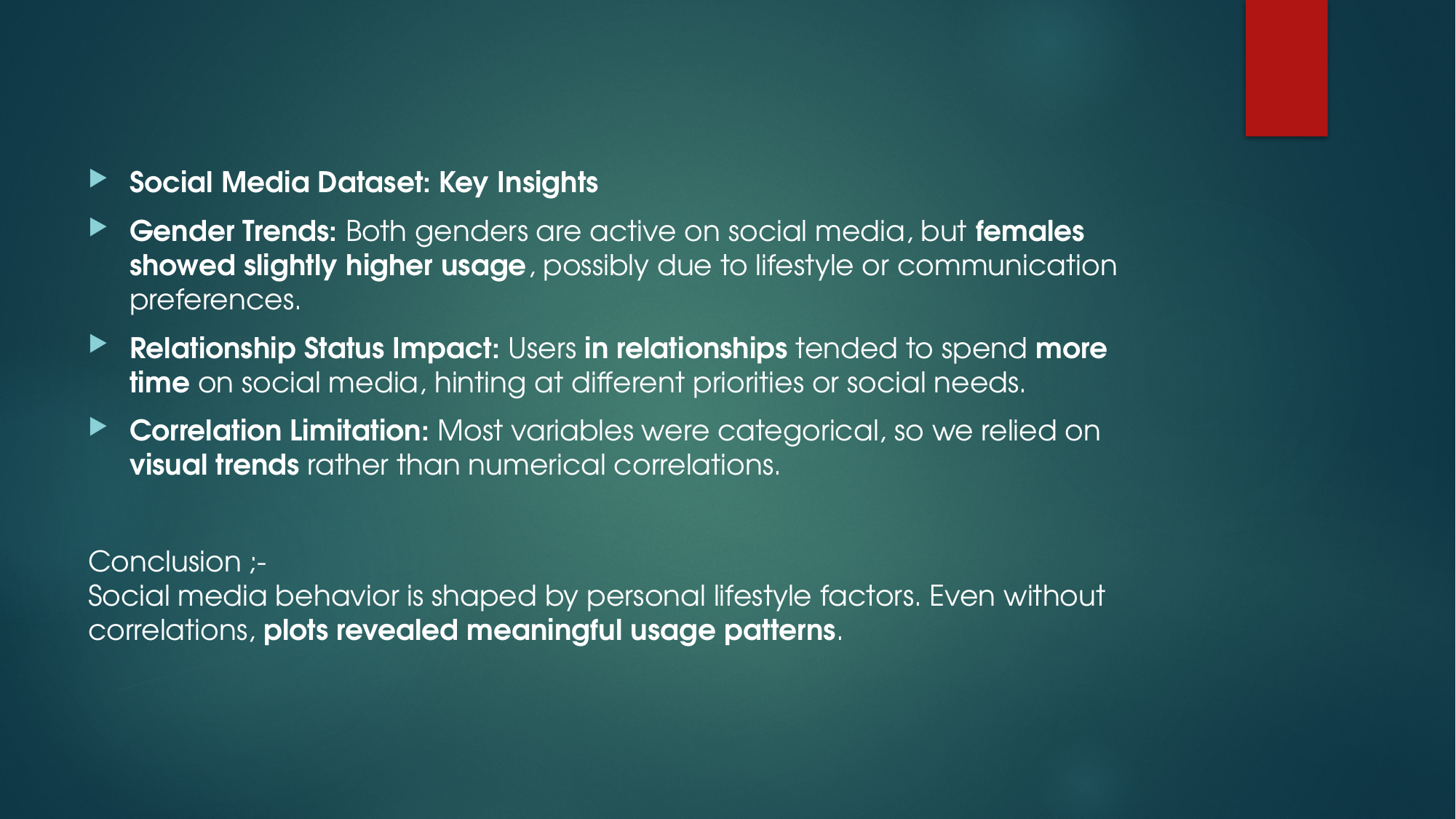

Social Media Dataset: Key Insights
Gender Trends: Both genders are active on social media, but females showed slightly higher usage, possibly due to lifestyle or communication preferences.
Relationship Status Impact: Users in relationships tended to spend more time on social media, hinting at different priorities or social needs.
Correlation Limitation: Most variables were categorical, so we relied on visual trends rather than numerical correlations.

Conclusion ;-
Social media behavior is shaped by personal lifestyle factors. Even without correlations, plots revealed meaningful usage patterns.